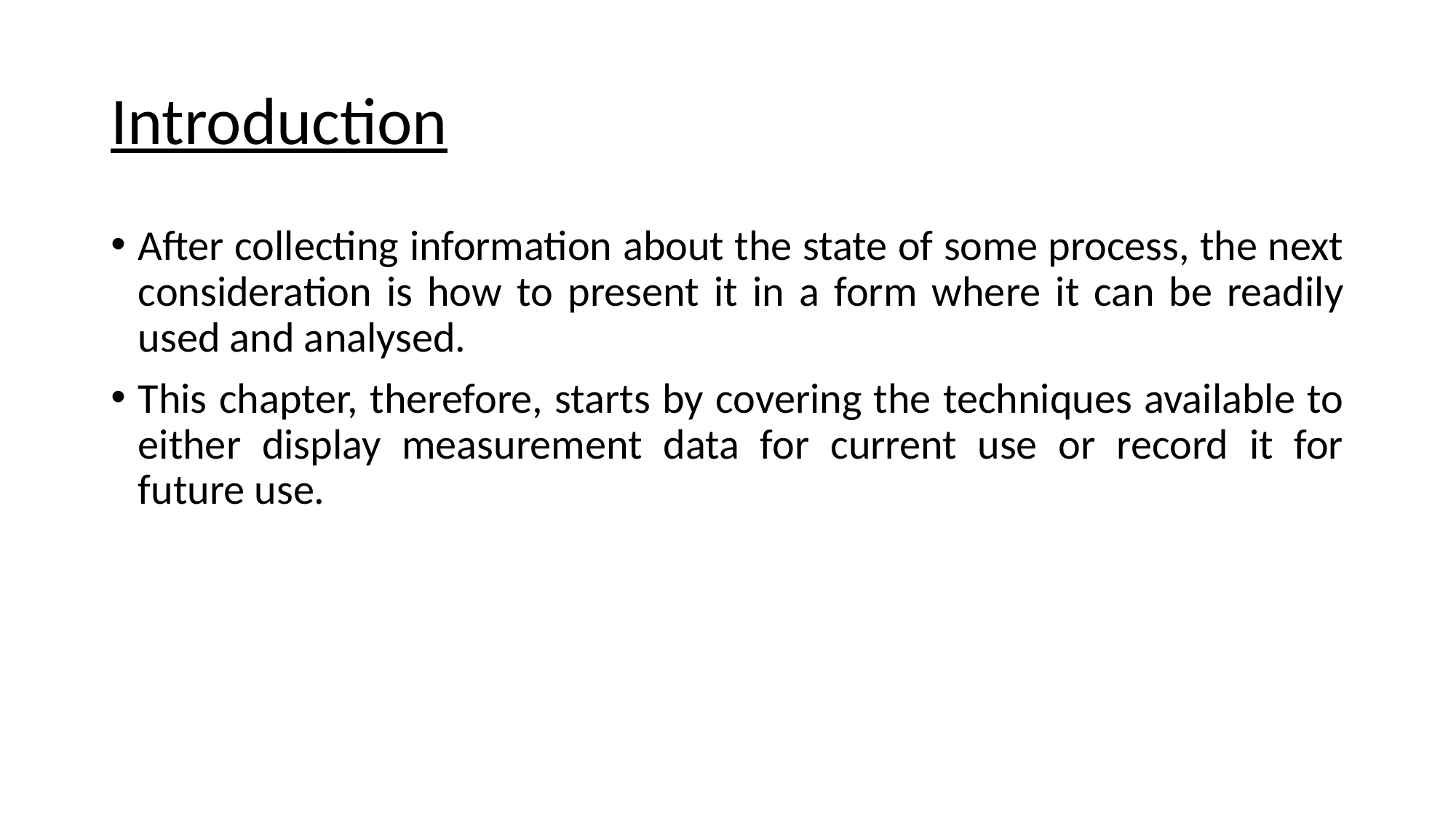

# Introduction
After collecting information about the state of some process, the next consideration is how to present it in a form where it can be readily used and analysed.
This chapter, therefore, starts by covering the techniques available to either display measurement data for current use or record it for future use.